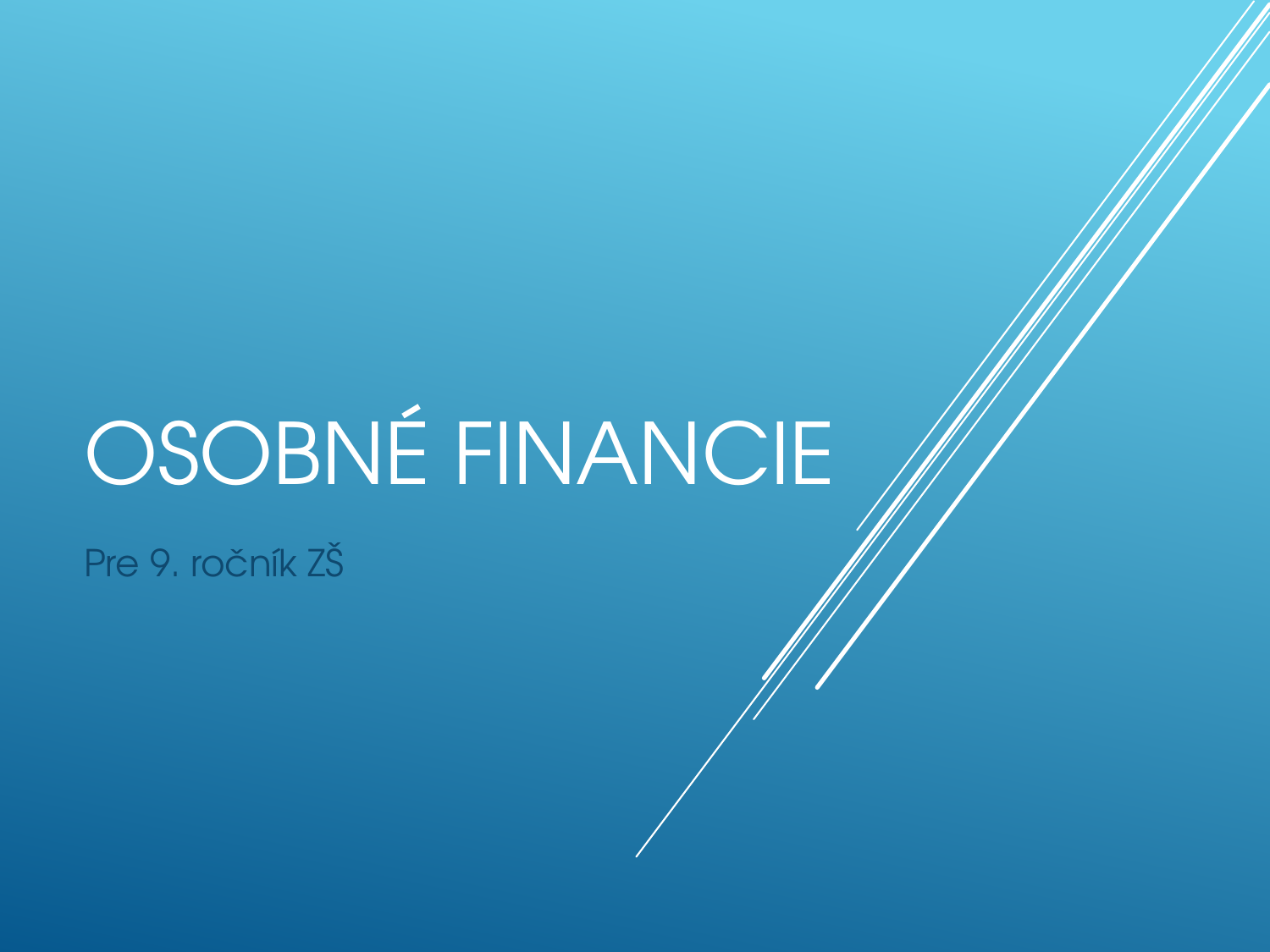

# Osobné financie
Pre 9. ročník ZŠ